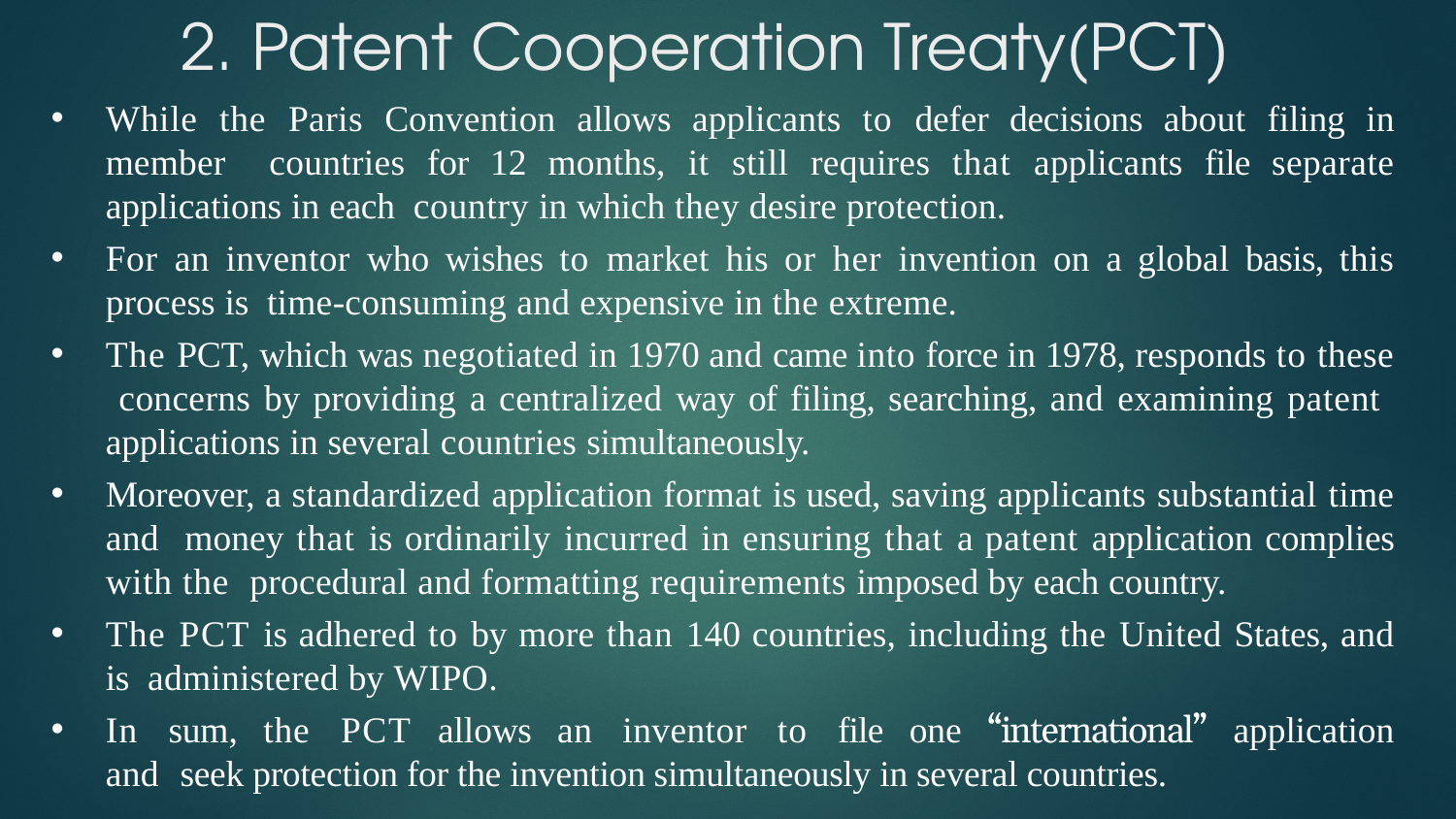

# 2. Patent Cooperation Treaty(PCT)
While the Paris Convention allows applicants to defer decisions about filing in member  countries for 12 months, it still requires that applicants file separate applications in each  country in which they desire protection.
For an inventor who wishes to market his or her invention on a global basis, this process is  time-consuming and expensive in the extreme.
The PCT, which was negotiated in 1970 and came into force in 1978, responds to these  concerns by providing a centralized way of filing, searching, and examining patent  applications in several countries simultaneously.
Moreover, a standardized application format is used, saving applicants substantial time and  money that is ordinarily incurred in ensuring that a patent application complies with the  procedural and formatting requirements imposed by each country.
The PCT is adhered to by more than 140 countries, including the United States, and is  administered by WIPO.
In  sum, the  PCT allows an  inventor  to  file one “international” application and  seek protection for the invention simultaneously in several countries.